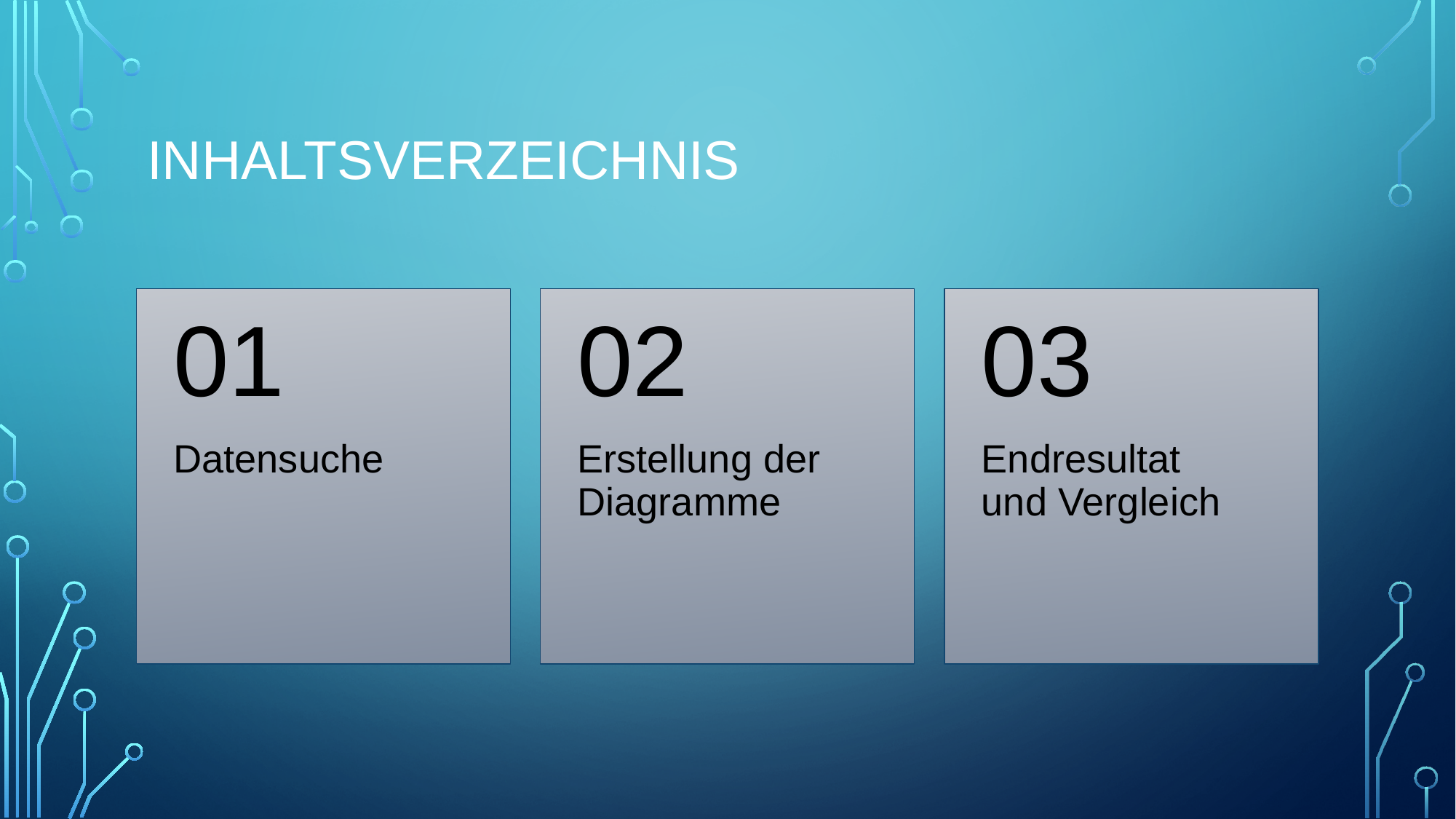

# Inhaltsverzeichnis
Datensuche
01
Erstellung der Diagramme
02
Endresultat
und Vergleich
03